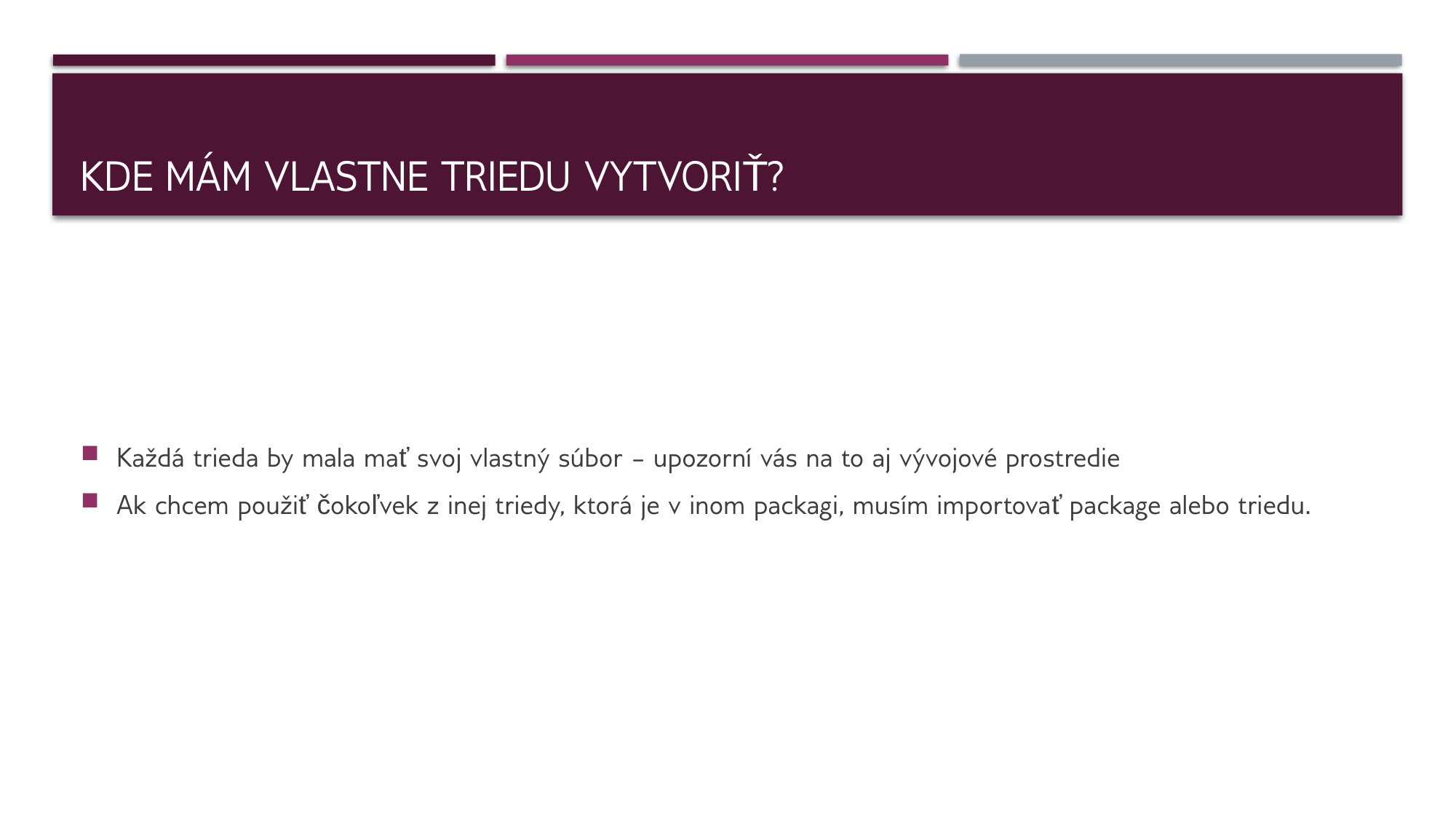

# Kde mám vlastne triedu vytvoriť?
Každá trieda by mala mať svoj vlastný súbor – upozorní vás na to aj vývojové prostredie
Ak chcem použiť čokoľvek z inej triedy, ktorá je v inom packagi, musím importovať package alebo triedu.